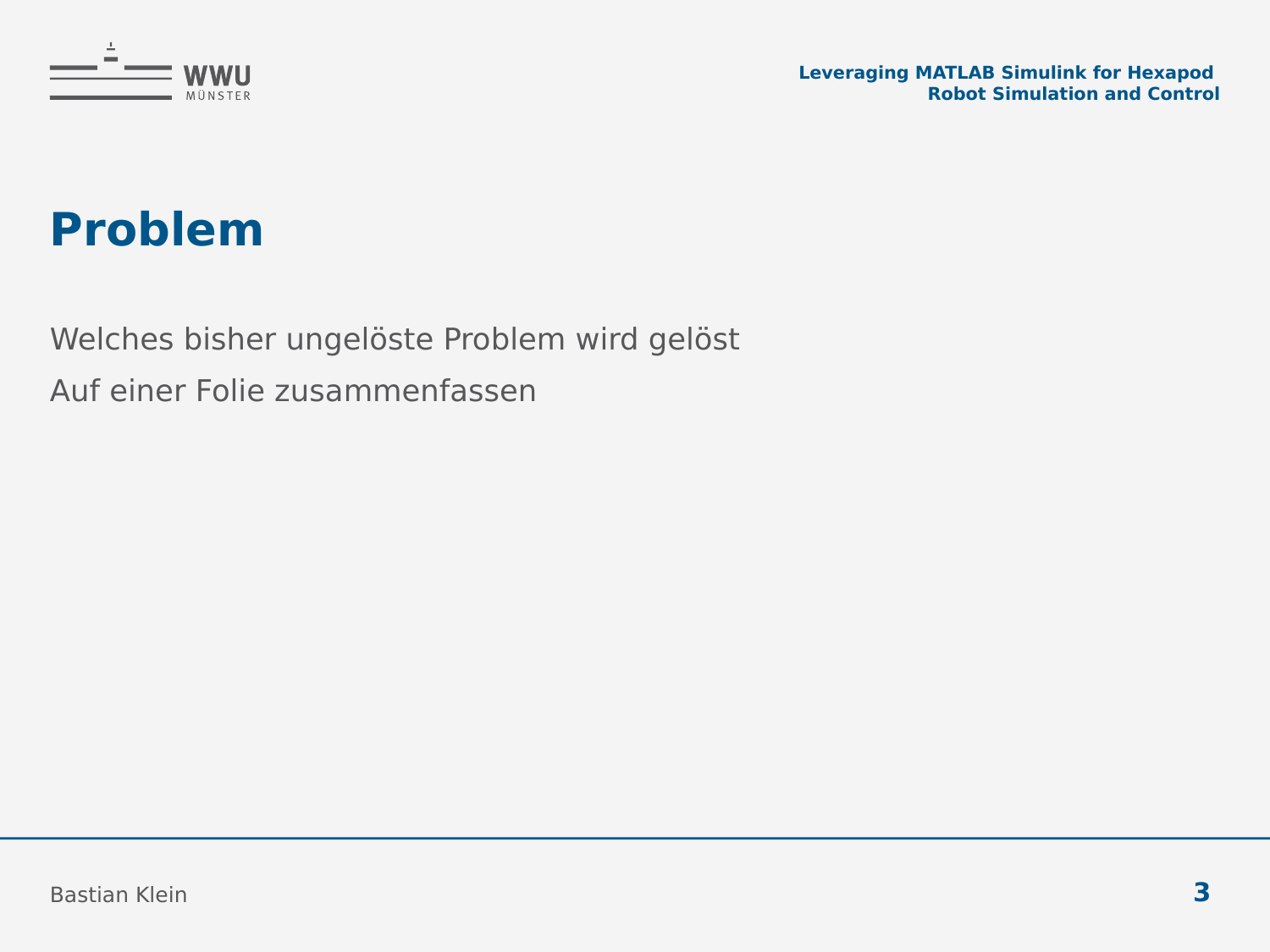

Leveraging MATLAB Simulink for Hexapod  Robot Simulation and Control
# Problem
Welches bisher ungelöste Problem wird gelöst
Auf einer Folie zusammenfassen
Bastian Klein
3